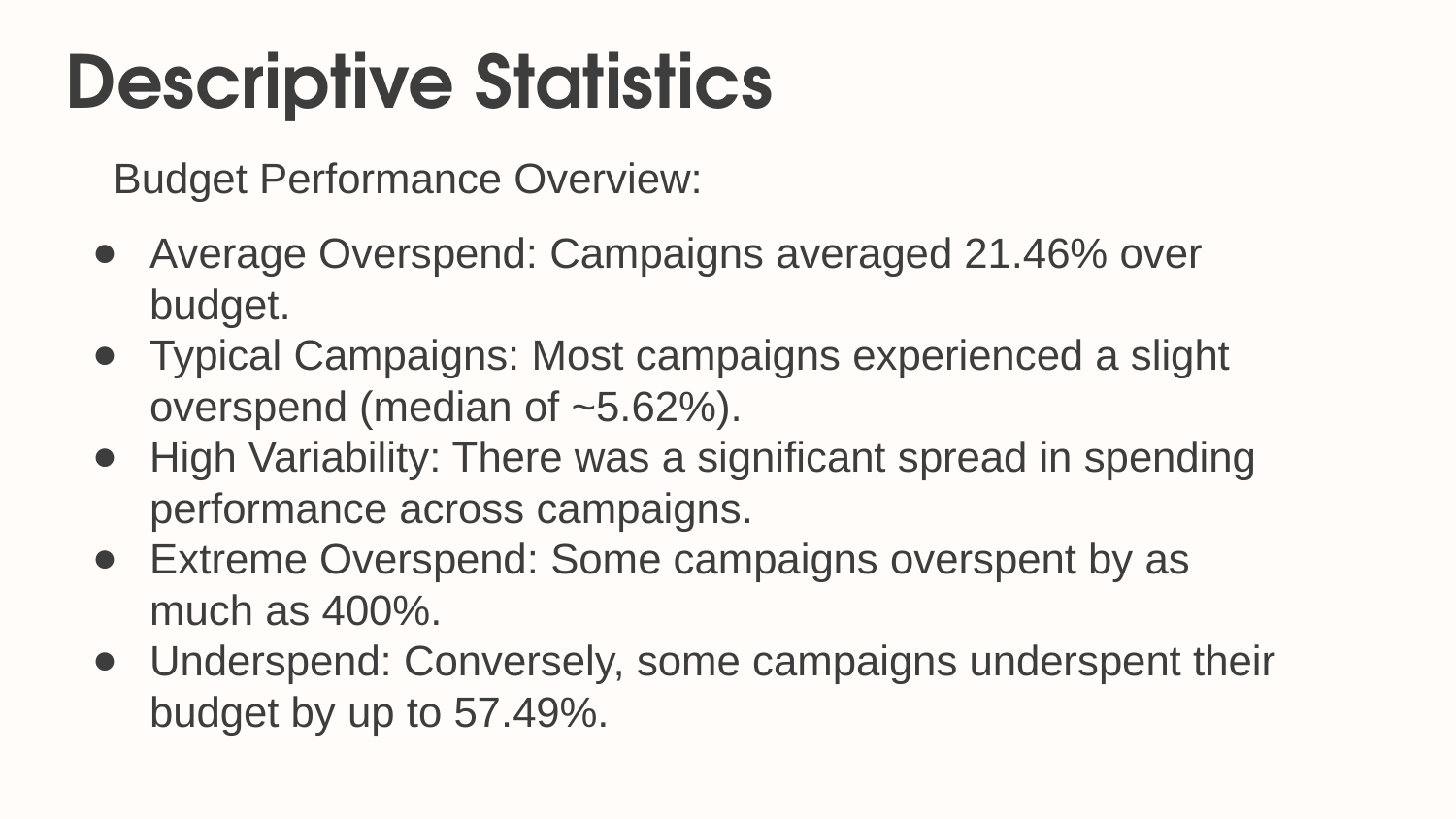

# Descriptive Statistics
Budget Performance Overview:
Average Overspend: Campaigns averaged 21.46% over budget.
Typical Campaigns: Most campaigns experienced a slight overspend (median of ~5.62%).
High Variability: There was a significant spread in spending performance across campaigns.
Extreme Overspend: Some campaigns overspent by as much as 400%.
Underspend: Conversely, some campaigns underspent their budget by up to 57.49%.